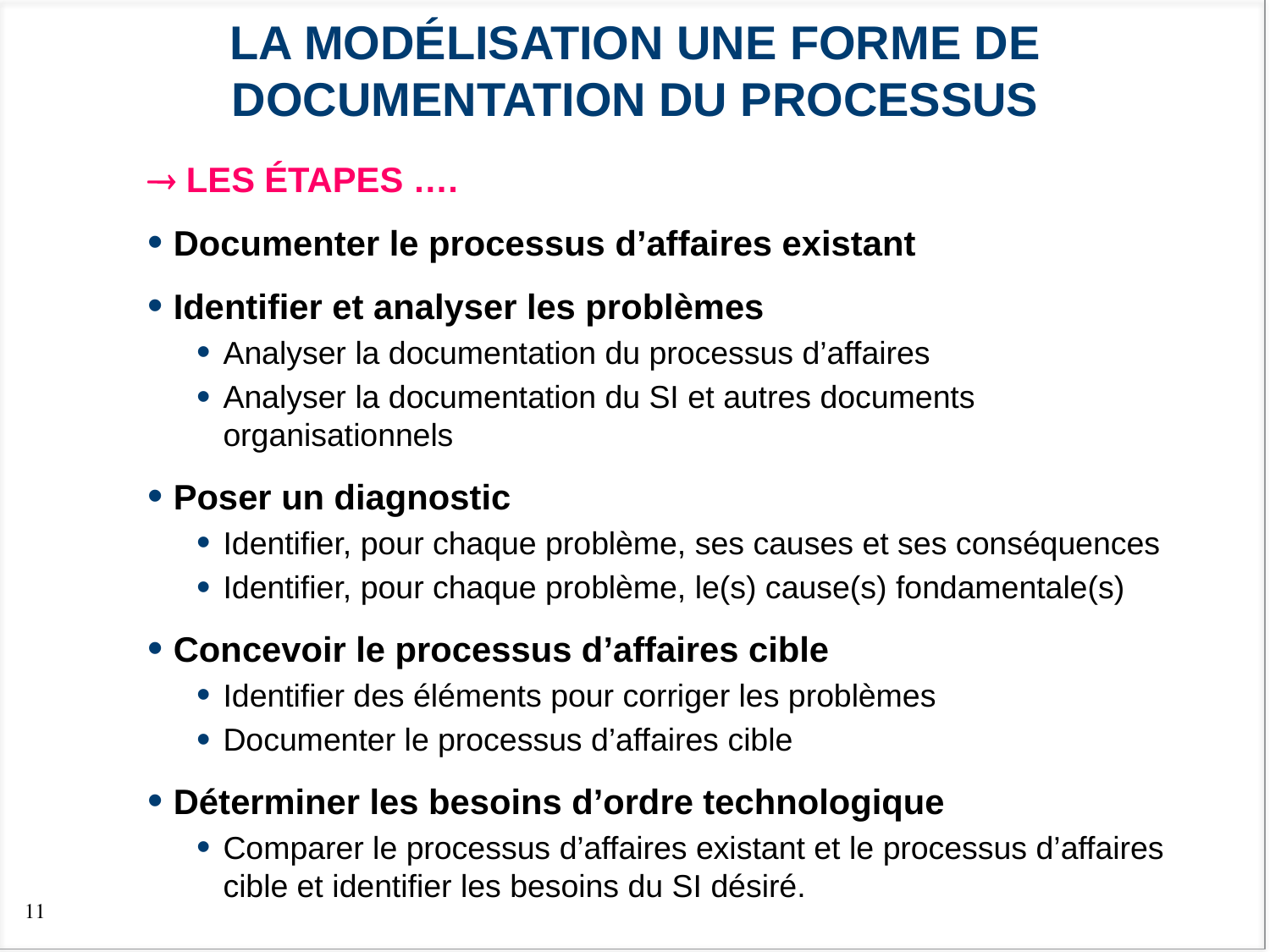

#
La modélisation Une forme de documentation du processus
→ les étapes ….
Documenter le processus d’affaires existant
Identifier et analyser les problèmes
Analyser la documentation du processus d’affaires
Analyser la documentation du SI et autres documents organisationnels
Poser un diagnostic
Identifier, pour chaque problème, ses causes et ses conséquences
Identifier, pour chaque problème, le(s) cause(s) fondamentale(s)
Concevoir le processus d’affaires cible
Identifier des éléments pour corriger les problèmes
Documenter le processus d’affaires cible
Déterminer les besoins d’ordre technologique
Comparer le processus d’affaires existant et le processus d’affaires cible et identifier les besoins du SI désiré.